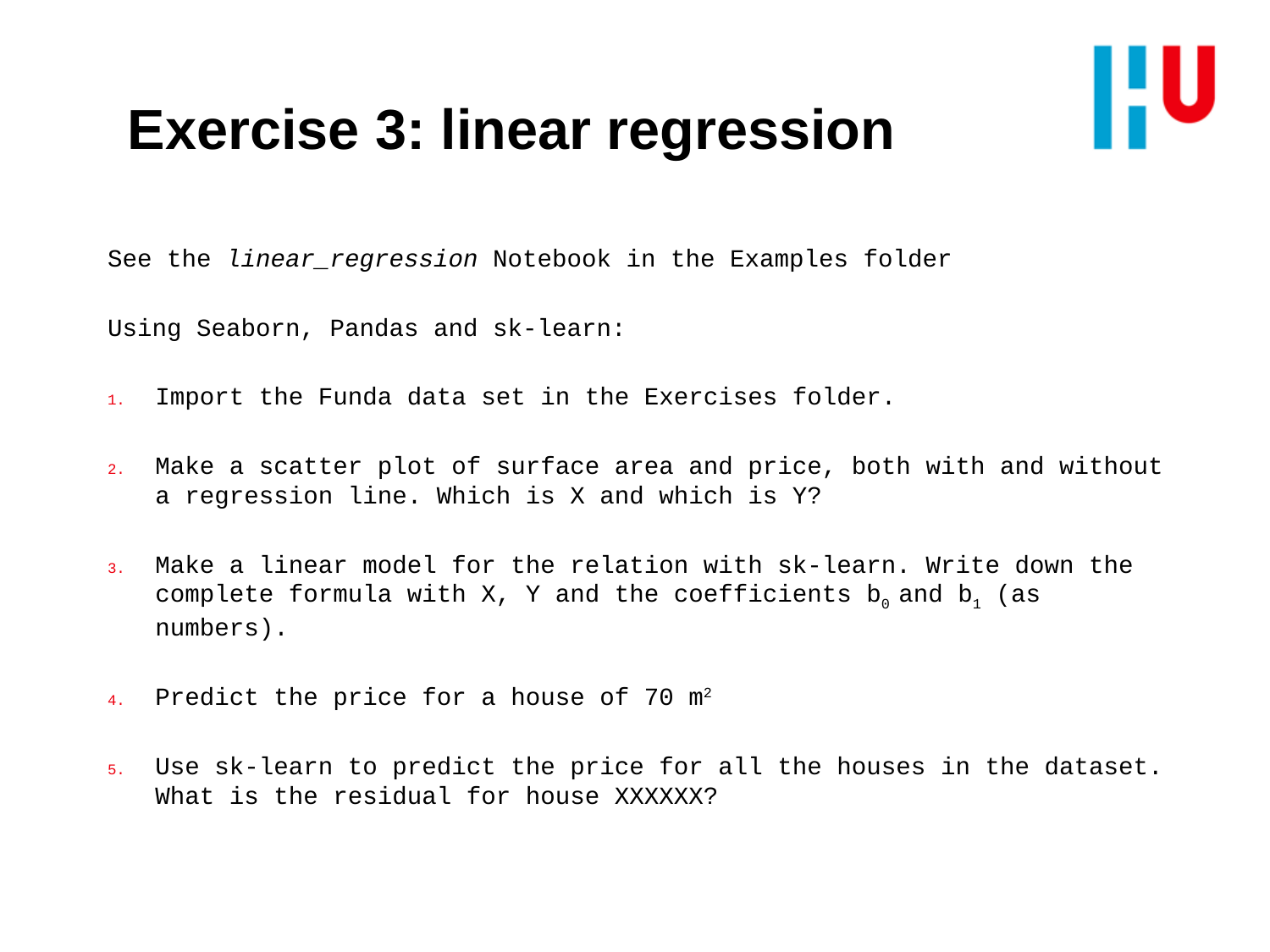

# Exercise 3: linear regression

See the linear_regression Notebook in the Examples folder

Using Seaborn, Pandas and sk-learn:

Import the Funda data set in the Exercises folder.

Make a scatter plot of surface area and price, both with and without a regression line. Which is X and which is Y?

Make a linear model for the relation with sk-learn. Write down the complete formula with X, Y and the coefficients b0 and b1 (as numbers).

Predict the price for a house of 70 m2

Use sk-learn to predict the price for all the houses in the dataset. What is the residual for house XXXXXX?